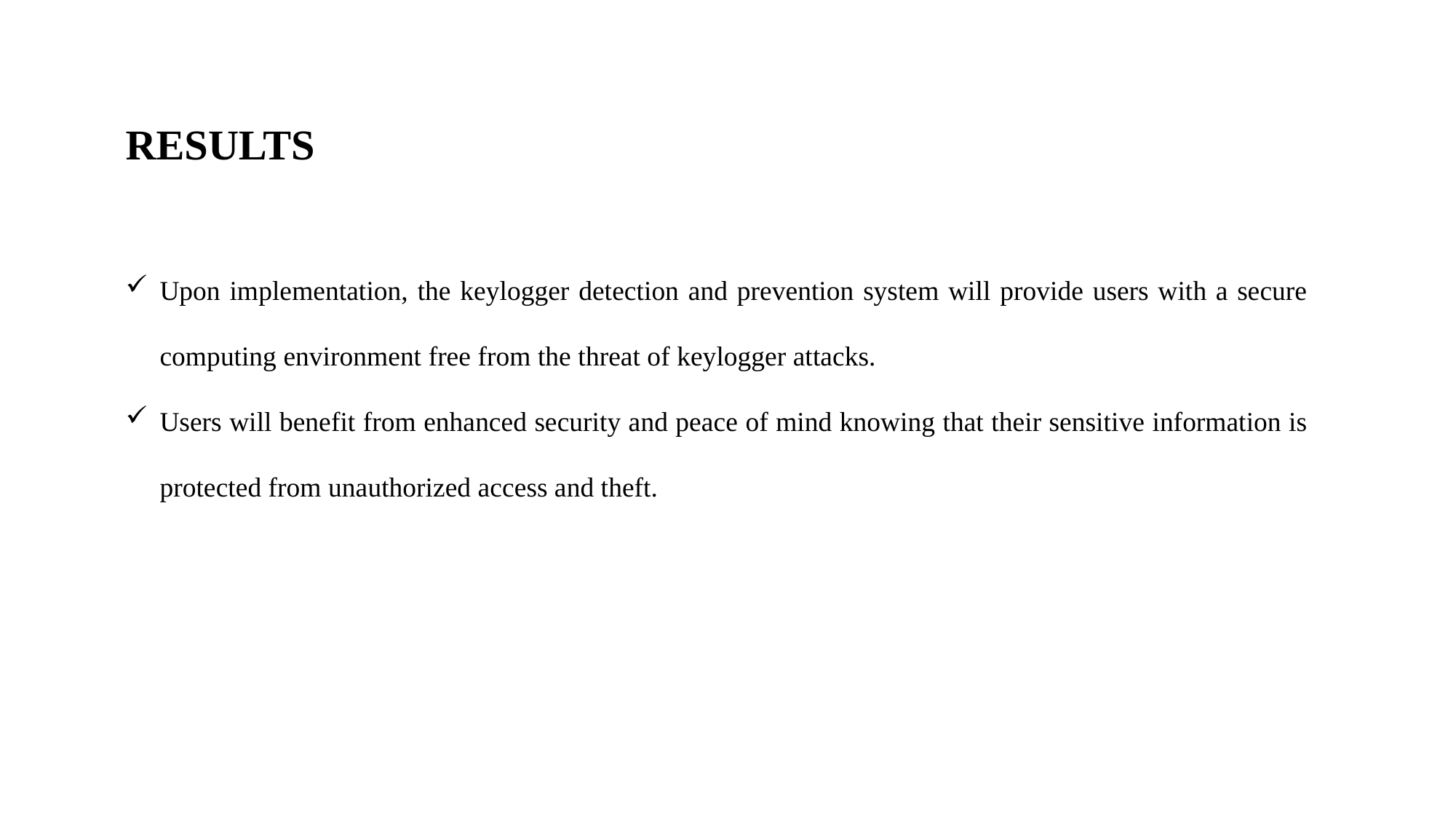

RESULTS

Upon implementation, the keylogger detection and prevention system will provide users with a secure computing environment free from the threat of keylogger attacks.
Users will benefit from enhanced security and peace of mind knowing that their sensitive information is protected from unauthorized access and theft.